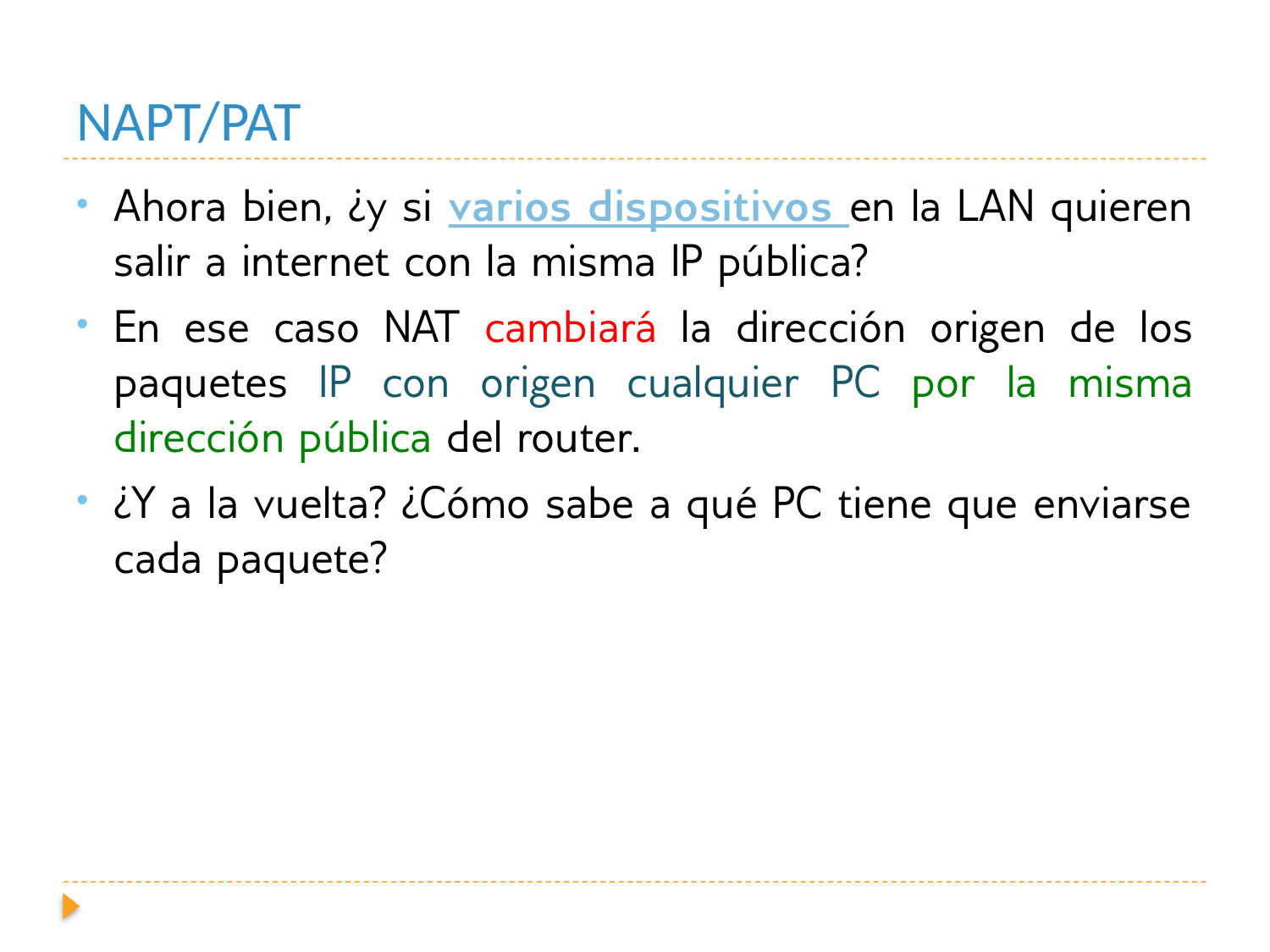

# NAPT/PAT
Ahora bien, ¿y si varios dispositivos en la LAN quieren salir a internet con la misma IP pública?
En ese caso NAT cambiará la dirección origen de los paquetes IP con origen cualquier PC por la misma dirección pública del router.
¿Y a la vuelta? ¿Cómo sabe a qué PC tiene que enviarse cada paquete?